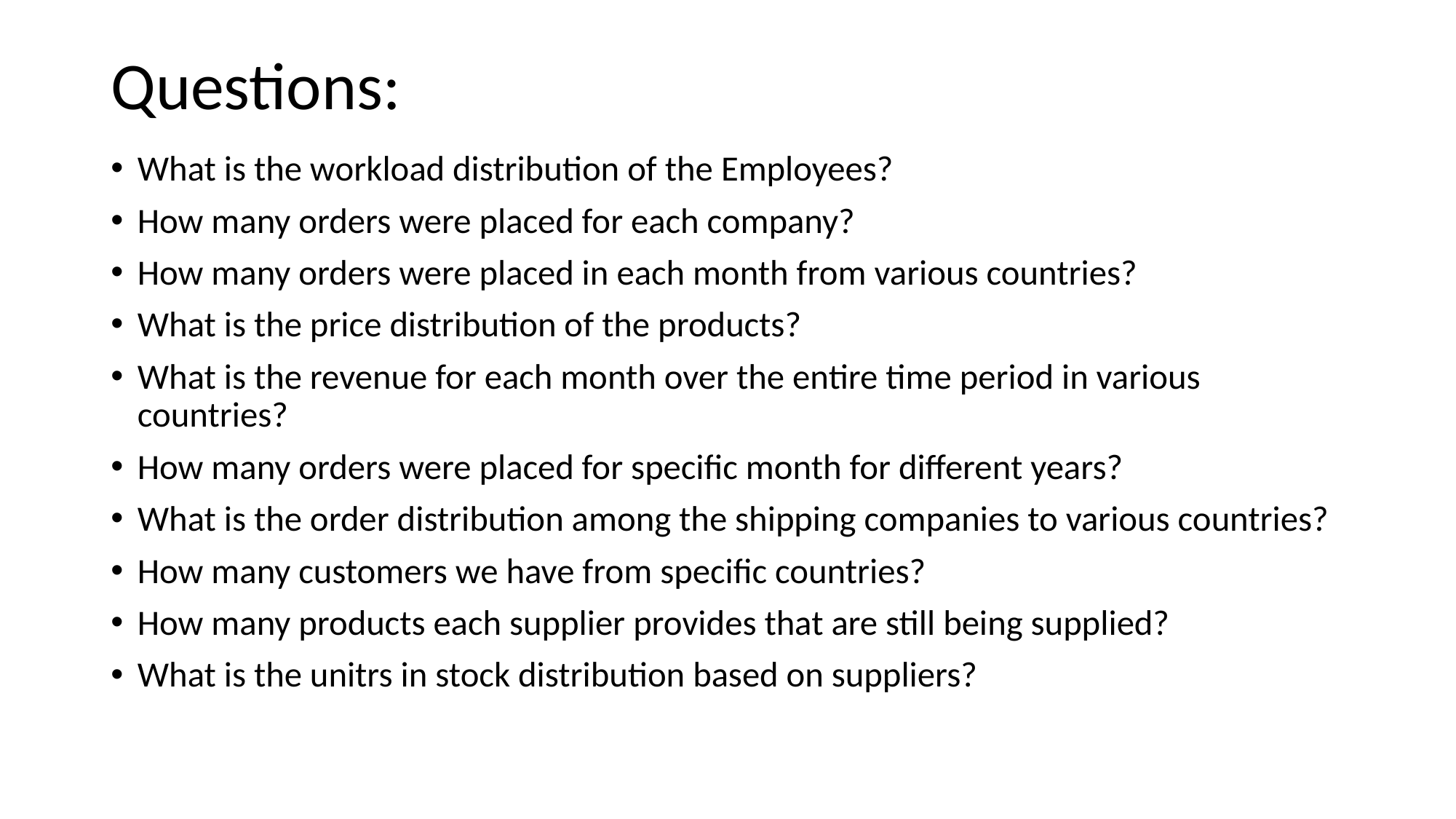

# Questions:
What is the workload distribution of the Employees?
How many orders were placed for each company?
How many orders were placed in each month from various countries?
What is the price distribution of the products?
What is the revenue for each month over the entire time period in various countries?
How many orders were placed for specific month for different years?
What is the order distribution among the shipping companies to various countries?
How many customers we have from specific countries?
How many products each supplier provides that are still being supplied?
What is the unitrs in stock distribution based on suppliers?